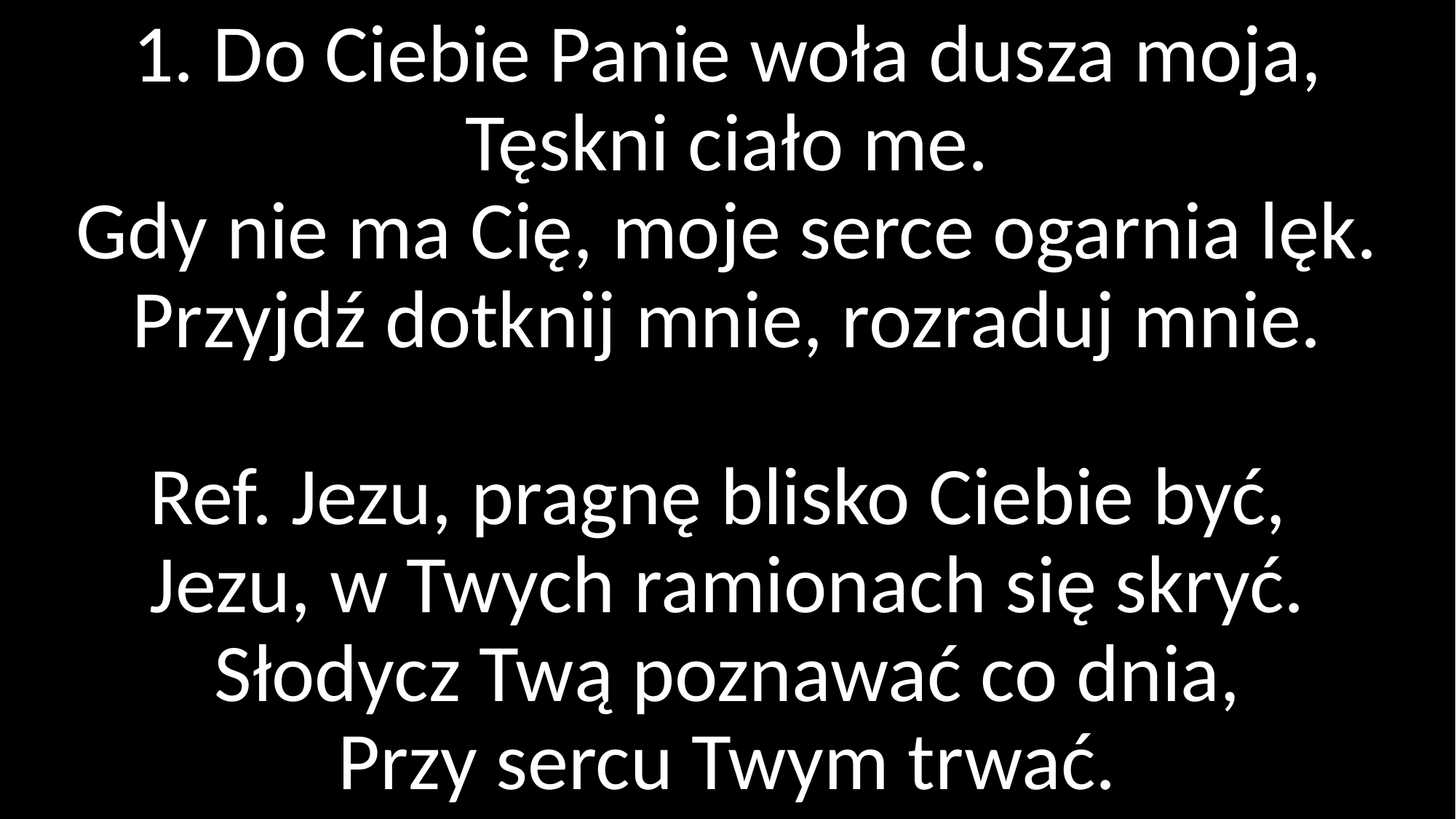

# 1. Do Ciebie Panie woła dusza moja, Tęskni ciało me. Gdy nie ma Cię, moje serce ogarnia lęk. Przyjdź dotknij mnie, rozraduj mnie. Ref. Jezu, pragnę blisko Ciebie być, Jezu, w Twych ramionach się skryć. Słodycz Twą poznawać co dnia, Przy sercu Twym trwać.